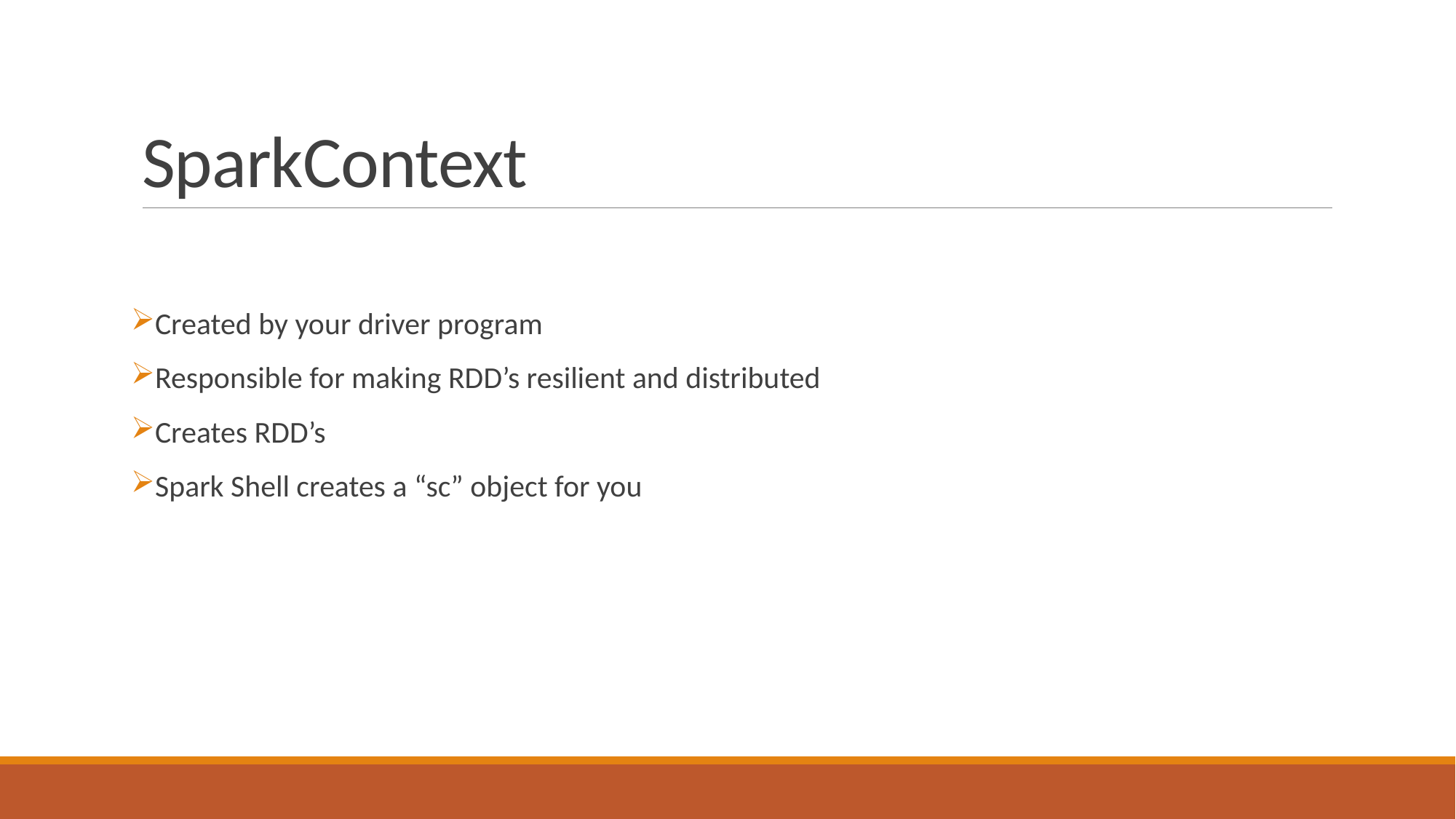

# SparkContext
Created by your driver program
Responsible for making RDD’s resilient and distributed
Creates RDD’s
Spark Shell creates a “sc” object for you